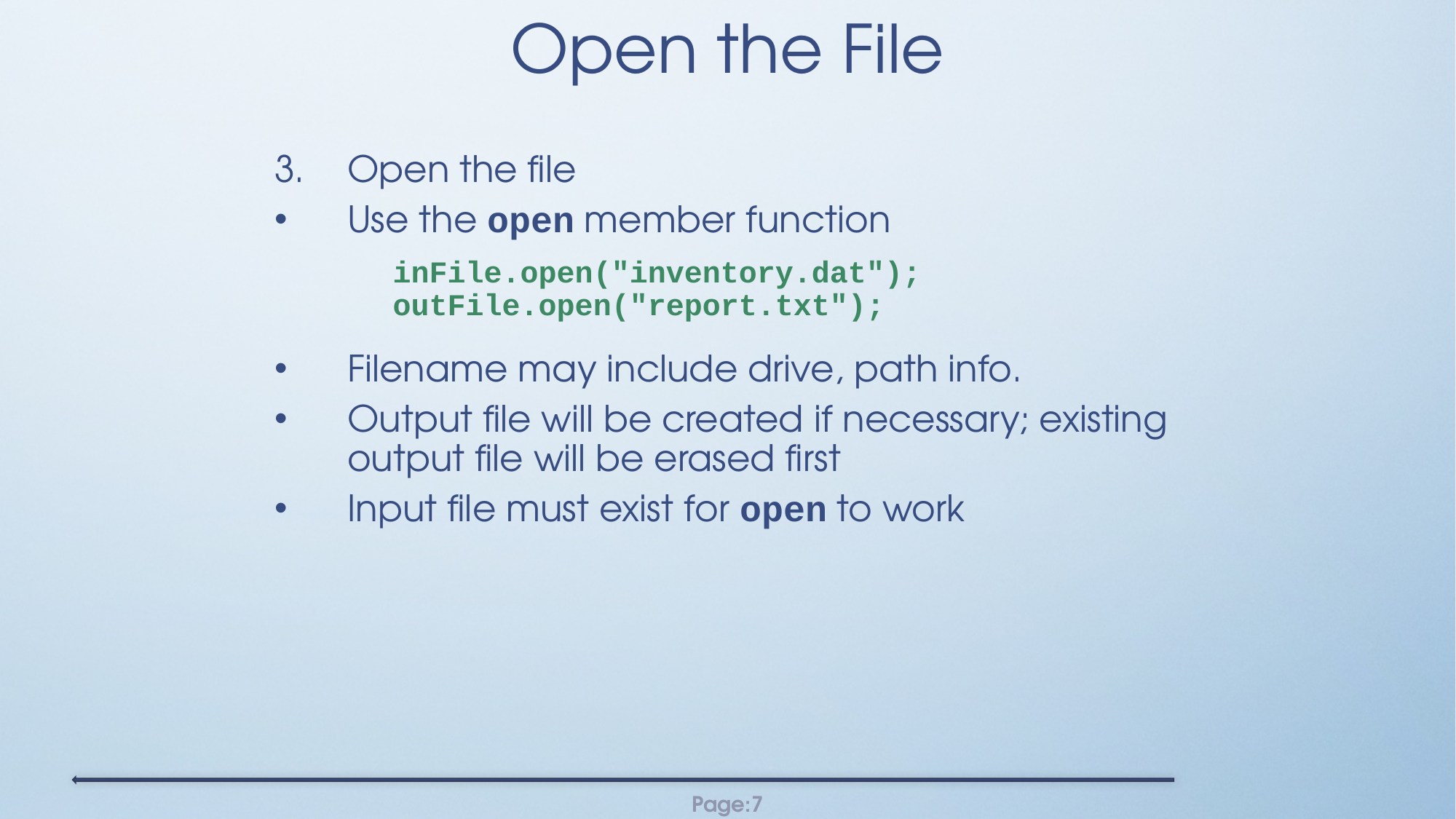

# Open the File
Open the file
Use the open member function
	inFile.open("inventory.dat");
	outFile.open("report.txt");
Filename may include drive, path info.
Output file will be created if necessary; existing output file will be erased first
Input file must exist for open to work